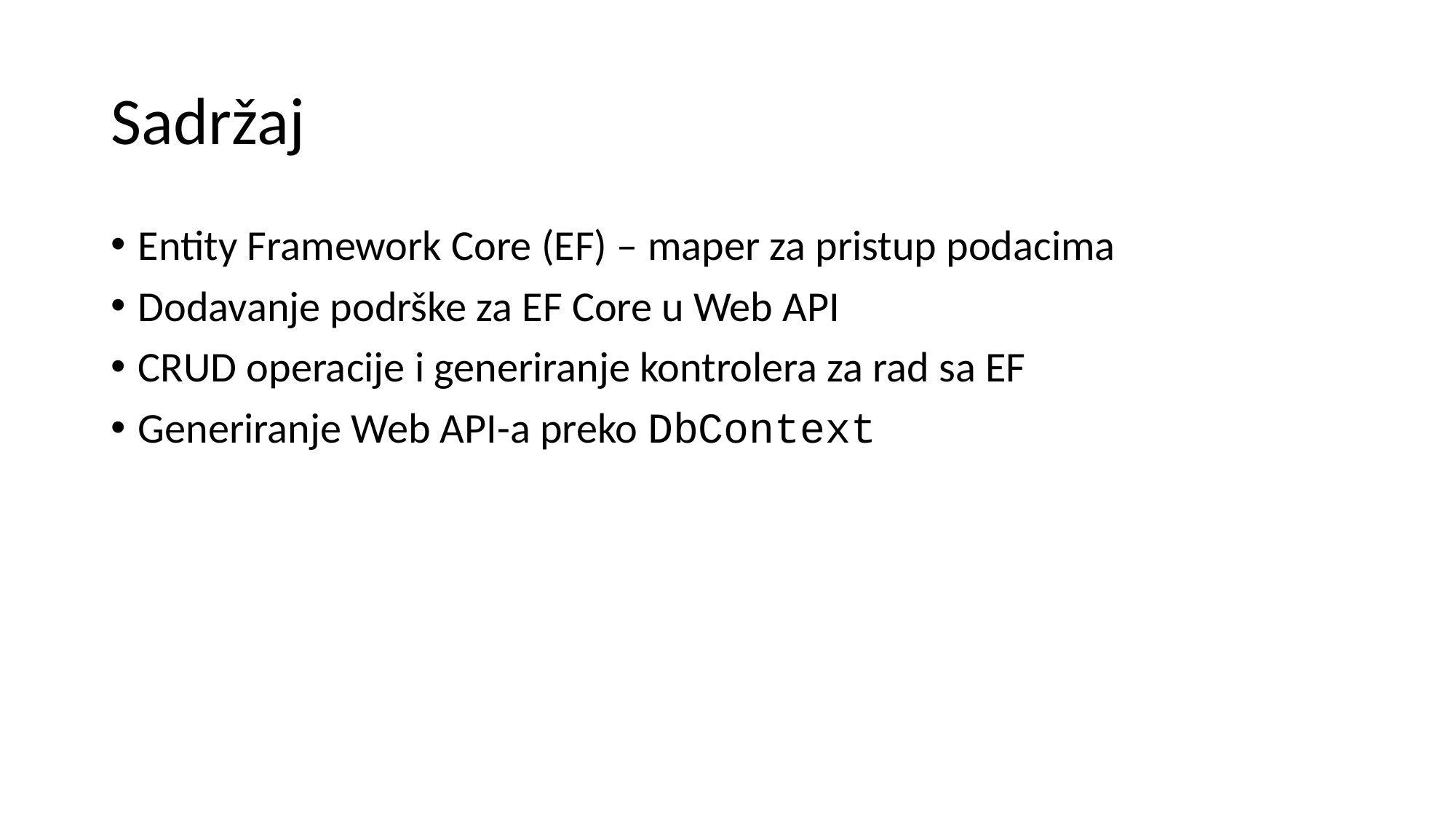

# Sadržaj
Entity Framework Core (EF) – maper za pristup podacima
Dodavanje podrške za EF Core u Web API
CRUD operacije i generiranje kontrolera za rad sa EF
Generiranje Web API-a preko DbContext